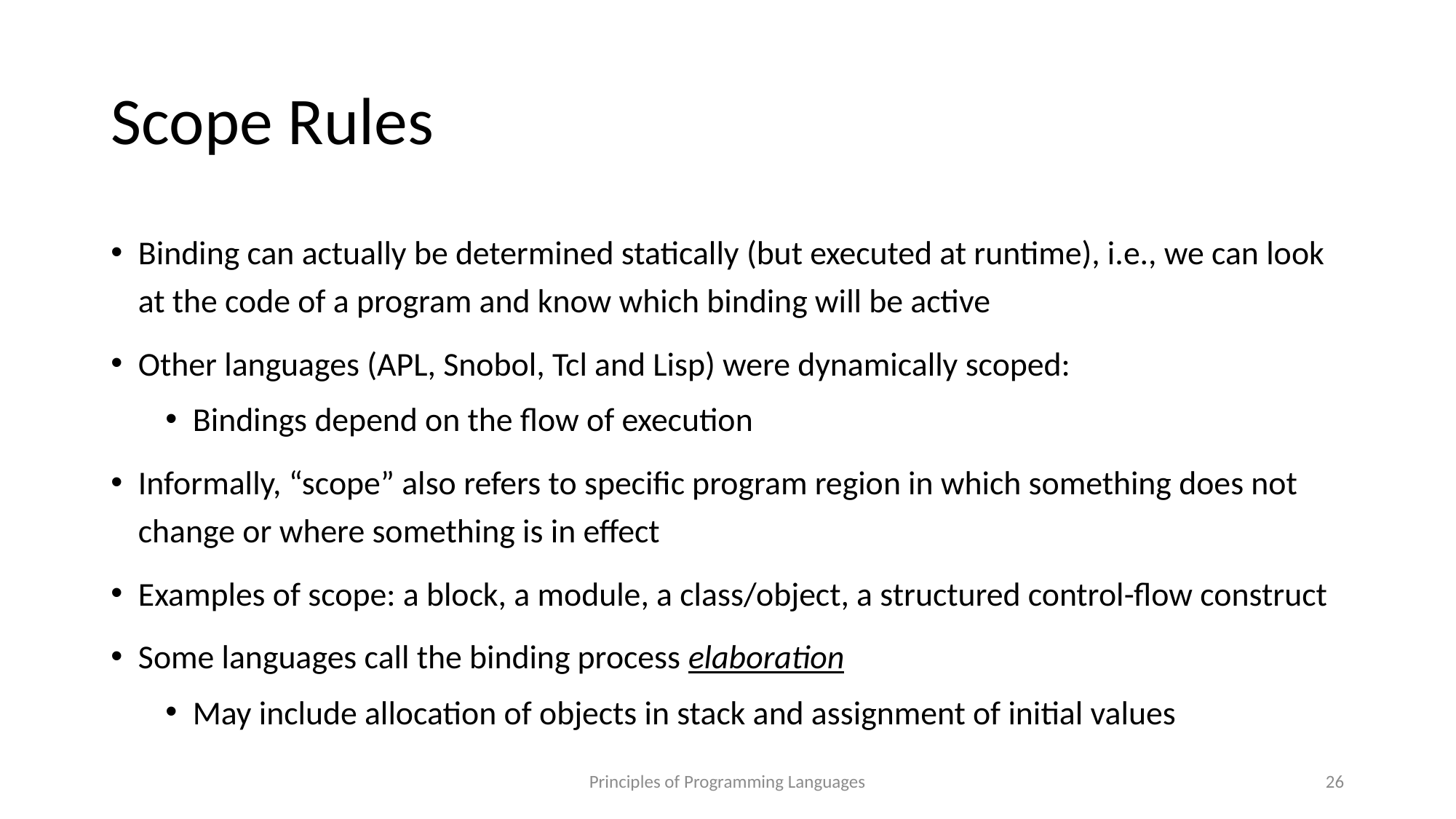

# Scope Rules
Binding can actually be determined statically (but executed at runtime), i.e., we can look at the code of a program and know which binding will be active
Other languages (APL, Snobol, Tcl and Lisp) were dynamically scoped:
Bindings depend on the flow of execution
Informally, “scope” also refers to specific program region in which something does not change or where something is in effect
Examples of scope: a block, a module, a class/object, a structured control-flow construct
Some languages call the binding process elaboration
May include allocation of objects in stack and assignment of initial values
Principles of Programming Languages
26